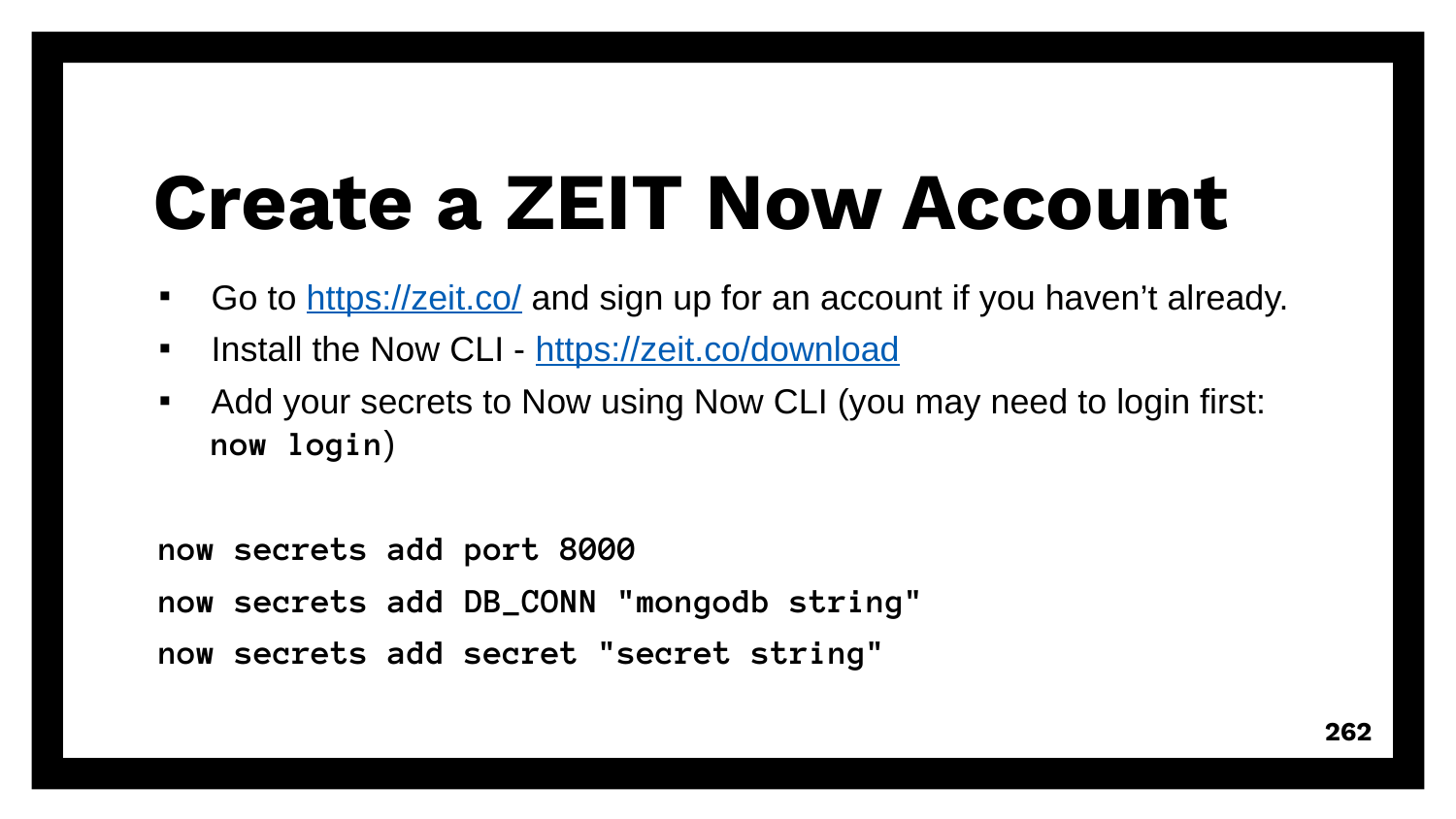

# Create a ZEIT Now Account
Go to https://zeit.co/ and sign up for an account if you haven’t already.
Install the Now CLI - https://zeit.co/download
Add your secrets to Now using Now CLI (you may need to login first: now login)

now secrets add port 8000
now secrets add DB_CONN "mongodb string"
now secrets add secret "secret string"
262